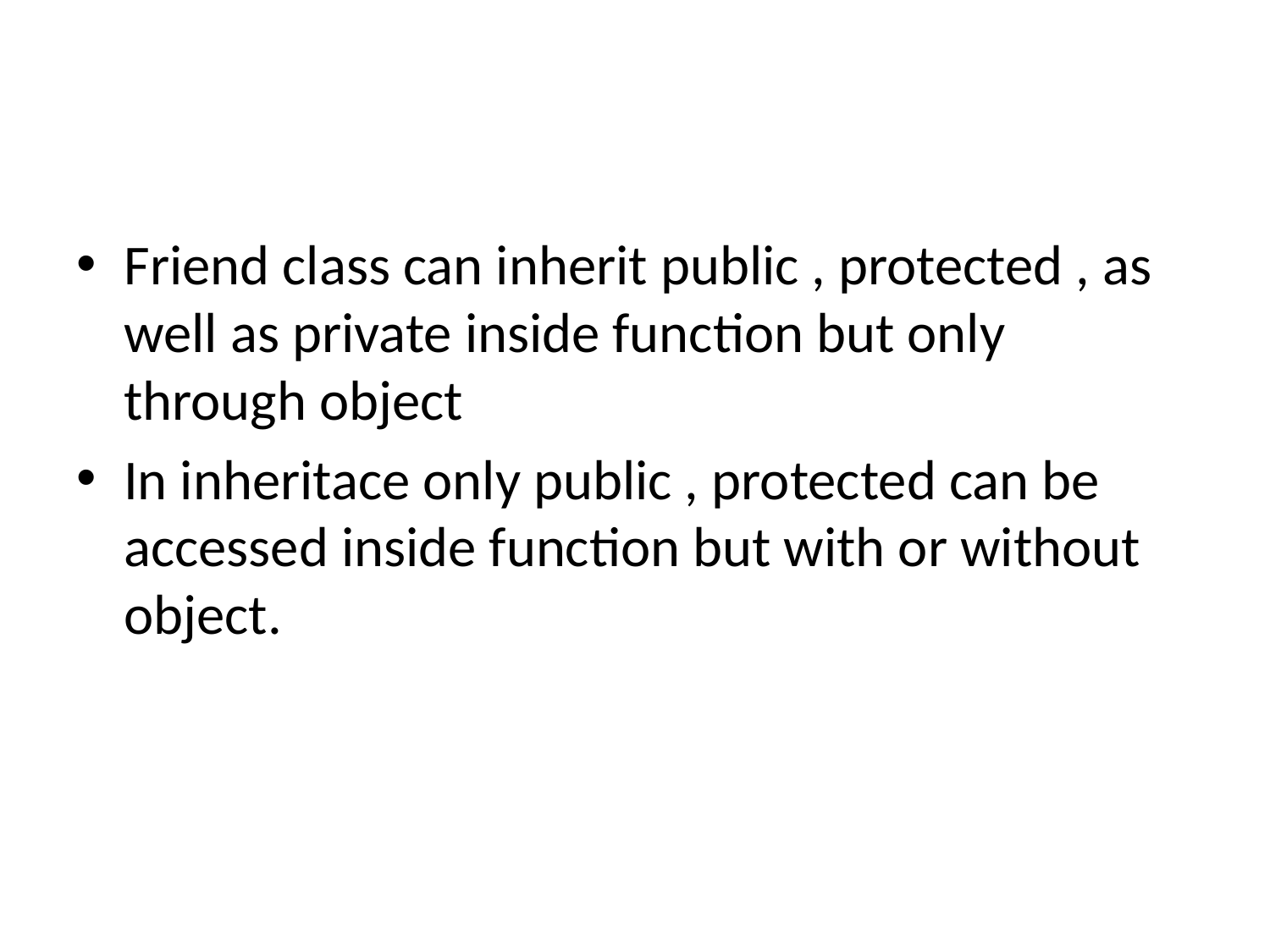

#
Friend class can inherit public , protected , as well as private inside function but only through object
In inheritace only public , protected can be accessed inside function but with or without object.